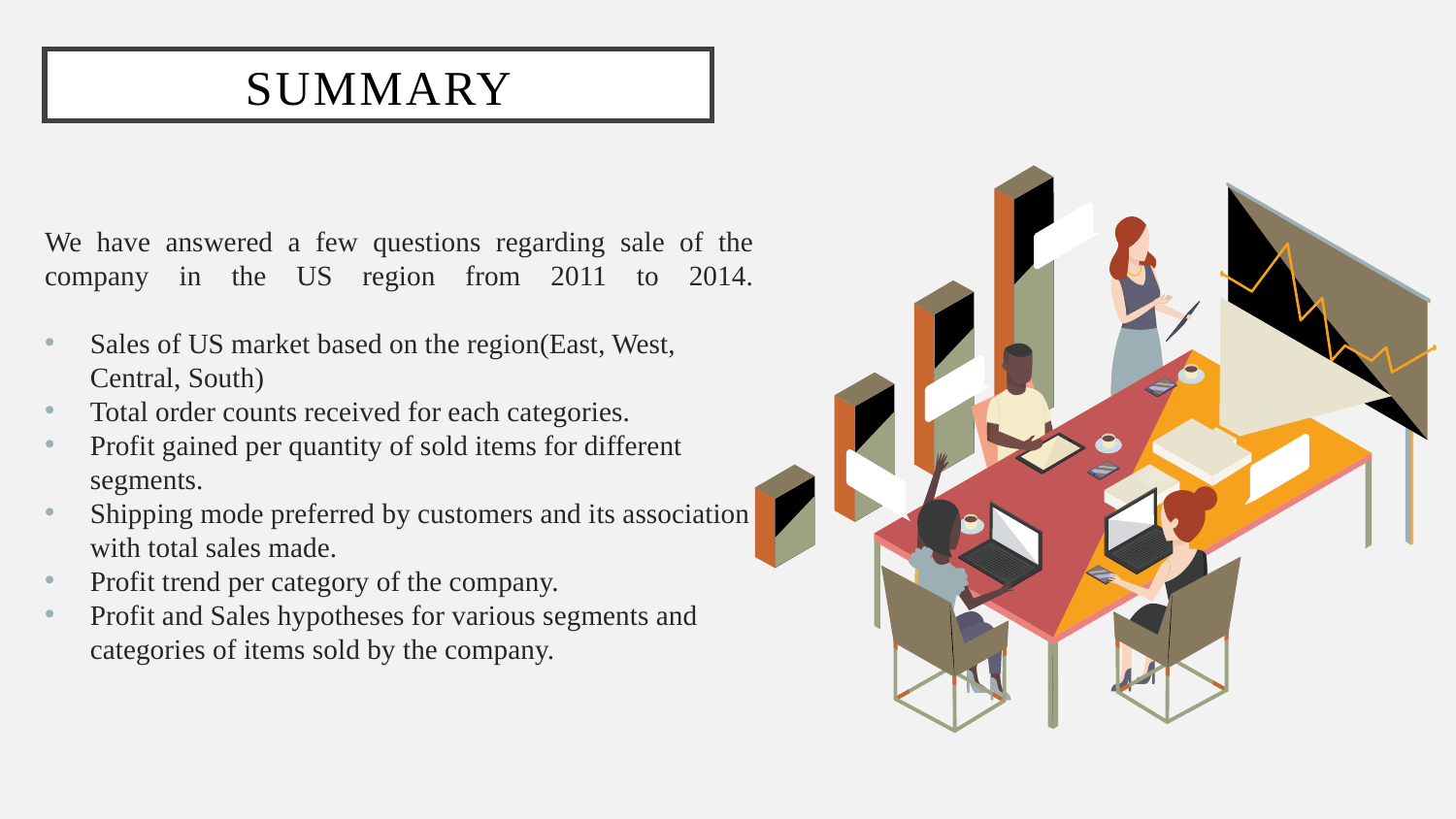

# Summary
We have answered a few questions regarding sale of the company in the US region from 2011 to 2014.
Sales of US market based on the region(East, West, Central, South)
Total order counts received for each categories.
Profit gained per quantity of sold items for different segments.
Shipping mode preferred by customers and its association with total sales made.
Profit trend per category of the company.
Profit and Sales hypotheses for various segments and categories of items sold by the company.